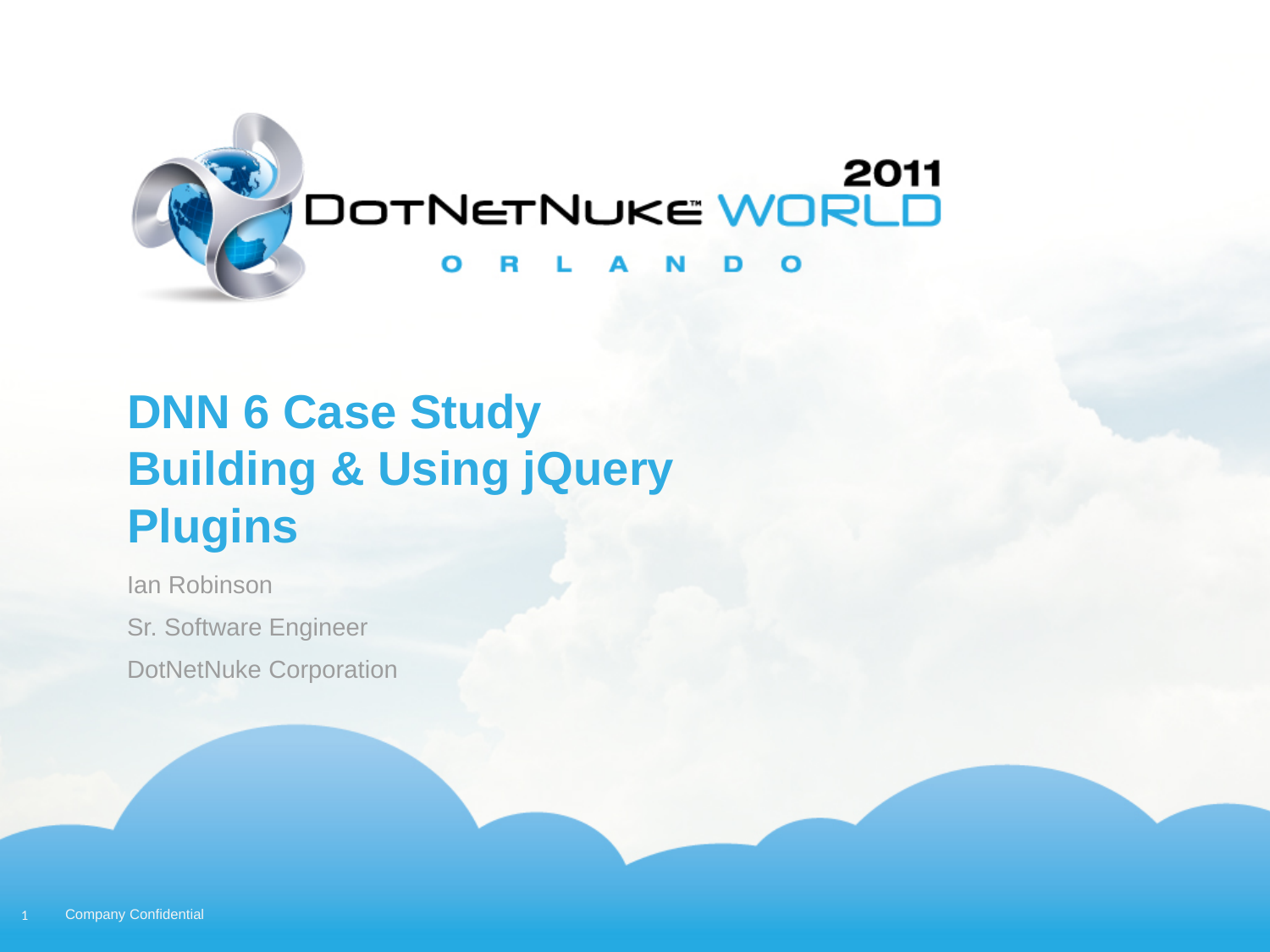

# DNN 6 Case Study Building & Using jQuery Plugins
Ian Robinson
Sr. Software Engineer
DotNetNuke Corporation